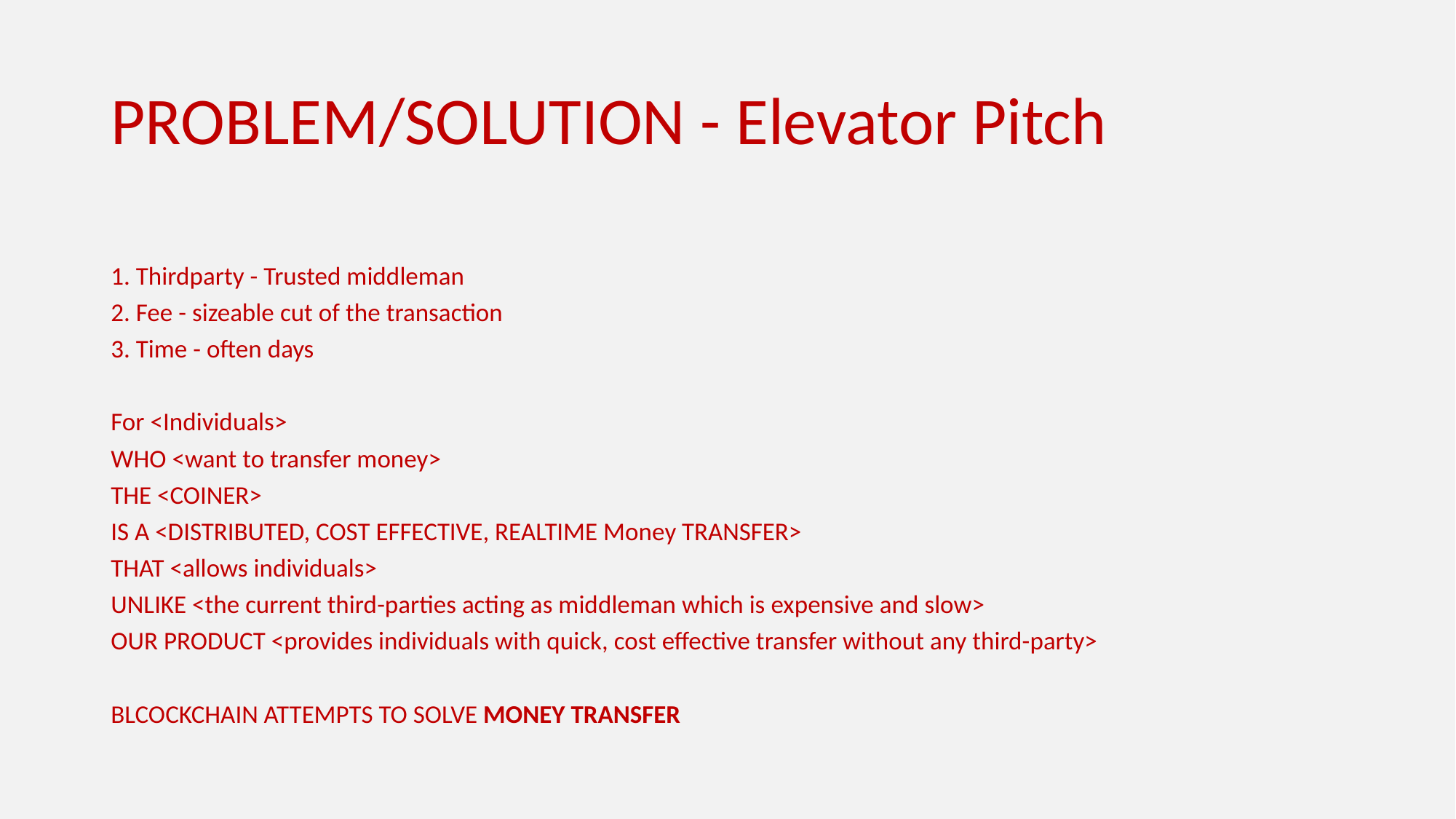

# PROBLEM/SOLUTION - Elevator Pitch

1. Thirdparty - Trusted middleman
2. Fee - sizeable cut of the transaction
3. Time - often days

For <Individuals>
WHO <want to transfer money>
THE <COINER>
IS A <DISTRIBUTED, COST EFFECTIVE, REALTIME Money TRANSFER>
THAT <allows individuals>
UNLIKE <the current third-parties acting as middleman which is expensive and slow>
OUR PRODUCT <provides individuals with quick, cost effective transfer without any third-party>

BLCOCKCHAIN ATTEMPTS TO SOLVE MONEY TRANSFER